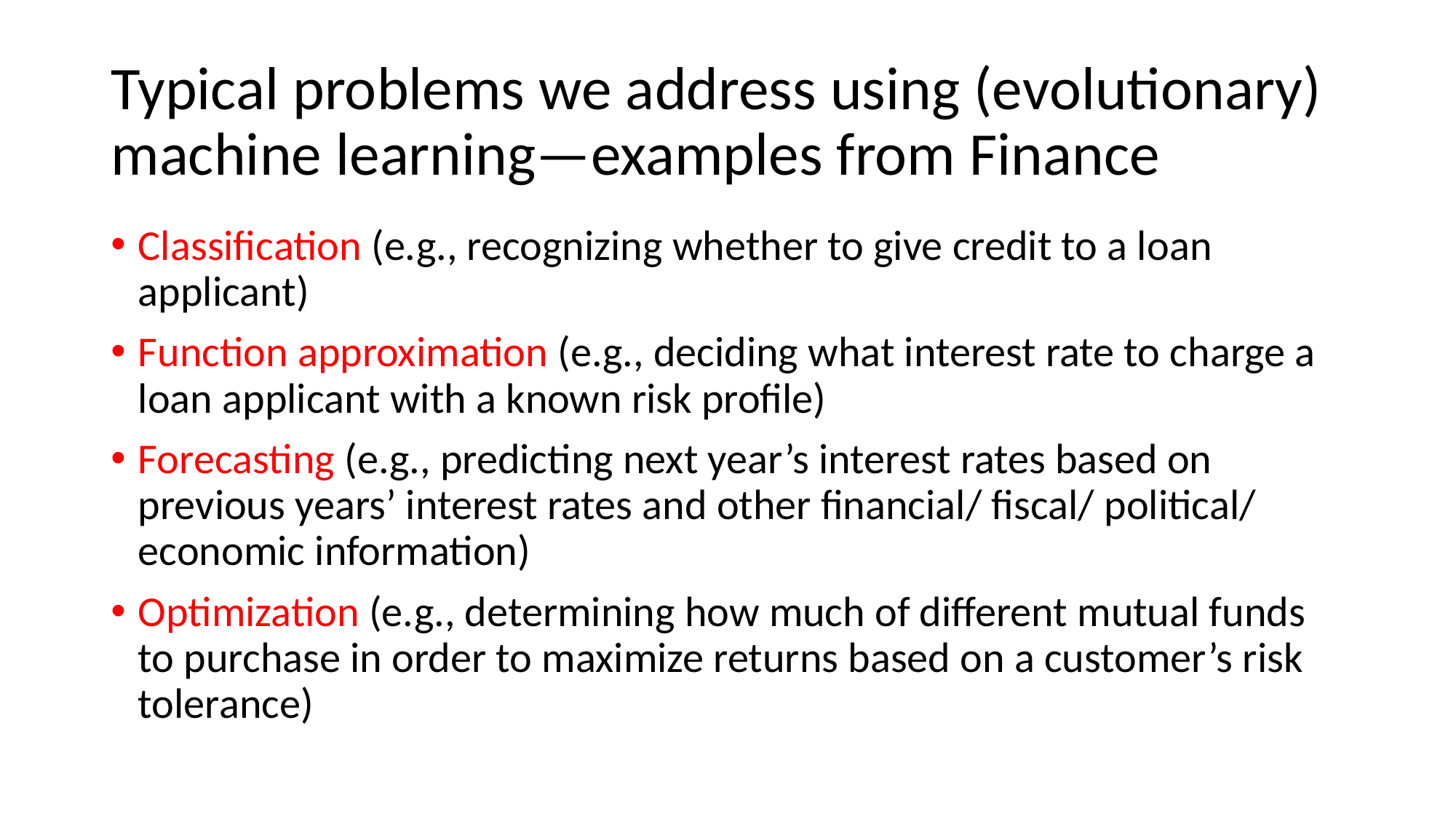

# Typical problems we address using (evolutionary) machine learning—examples from Finance
Classification (e.g., recognizing whether to give credit to a loan applicant)
Function approximation (e.g., deciding what interest rate to charge a loan applicant with a known risk profile)
Forecasting (e.g., predicting next year’s interest rates based on previous years’ interest rates and other financial/ fiscal/ political/ economic information)
Optimization (e.g., determining how much of different mutual funds to purchase in order to maximize returns based on a customer’s risk tolerance)